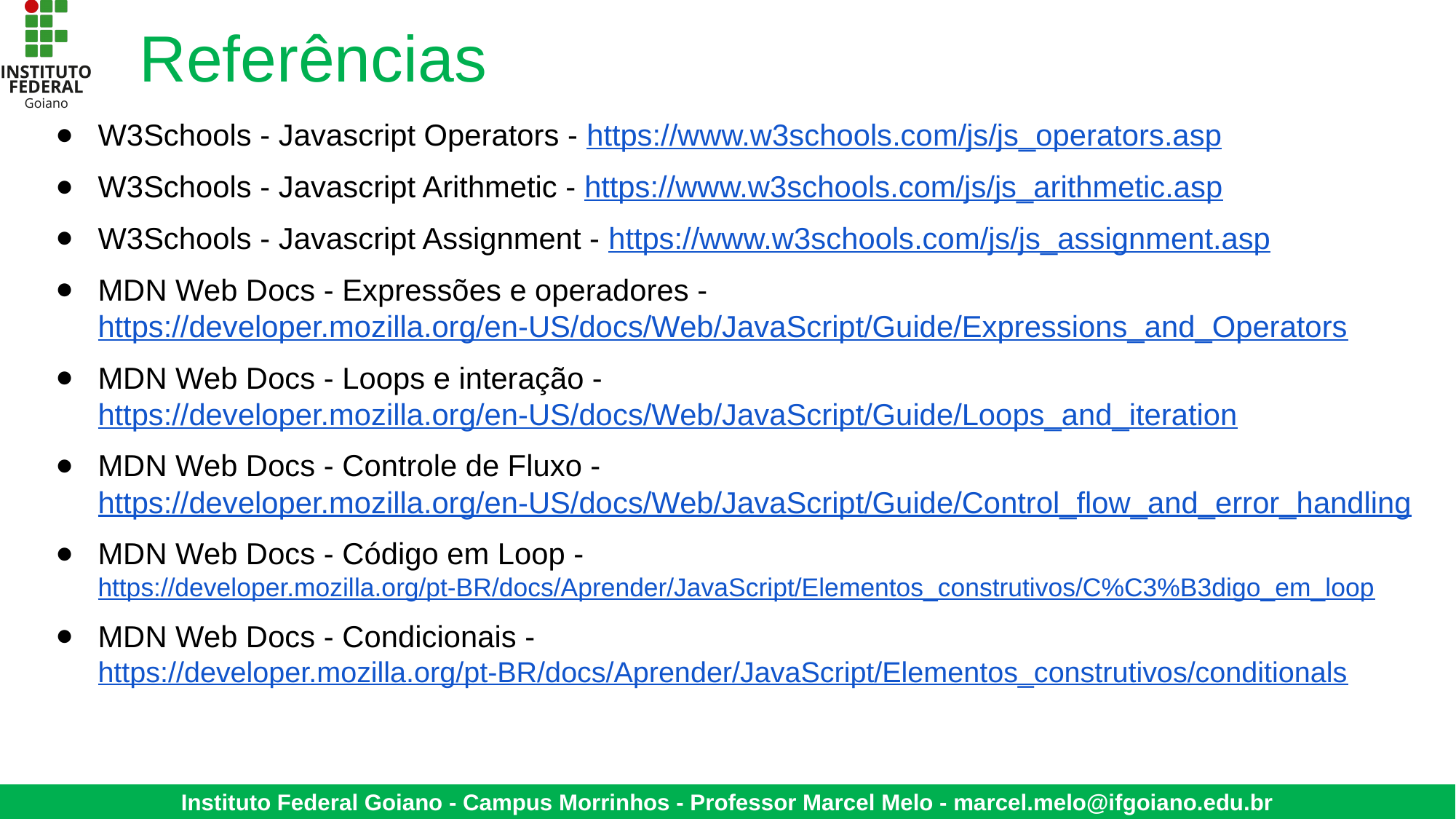

# Referências
W3Schools - Javascript Operators - https://www.w3schools.com/js/js_operators.asp
W3Schools - Javascript Arithmetic - https://www.w3schools.com/js/js_arithmetic.asp
W3Schools - Javascript Assignment - https://www.w3schools.com/js/js_assignment.asp
MDN Web Docs - Expressões e operadores - https://developer.mozilla.org/en-US/docs/Web/JavaScript/Guide/Expressions_and_Operators
MDN Web Docs - Loops e interação - https://developer.mozilla.org/en-US/docs/Web/JavaScript/Guide/Loops_and_iteration
MDN Web Docs - Controle de Fluxo - https://developer.mozilla.org/en-US/docs/Web/JavaScript/Guide/Control_flow_and_error_handling
MDN Web Docs - Código em Loop - https://developer.mozilla.org/pt-BR/docs/Aprender/JavaScript/Elementos_construtivos/C%C3%B3digo_em_loop
MDN Web Docs - Condicionais - https://developer.mozilla.org/pt-BR/docs/Aprender/JavaScript/Elementos_construtivos/conditionals